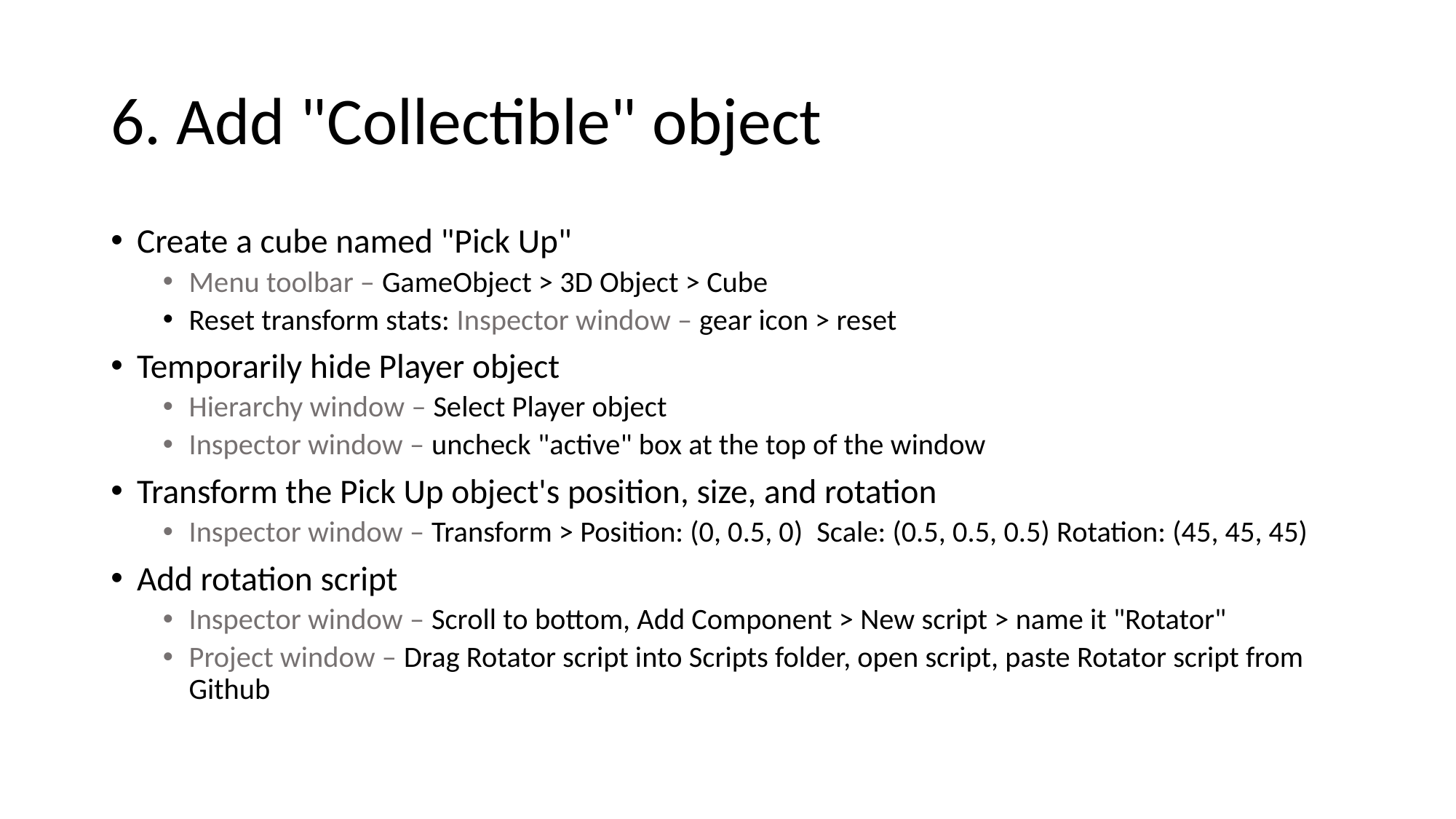

# 6. Add "Collectible" object
Create a cube named "Pick Up"
Menu toolbar – GameObject > 3D Object > Cube
Reset transform stats: Inspector window – gear icon > reset
Temporarily hide Player object
Hierarchy window – Select Player object
Inspector window – uncheck "active" box at the top of the window
Transform the Pick Up object's position, size, and rotation
Inspector window – Transform > Position: (0, 0.5, 0)  Scale: (0.5, 0.5, 0.5) Rotation: (45, 45, 45)
Add rotation script
Inspector window – Scroll to bottom, Add Component > New script > name it "Rotator"
Project window – Drag Rotator script into Scripts folder, open script, paste Rotator script from Github